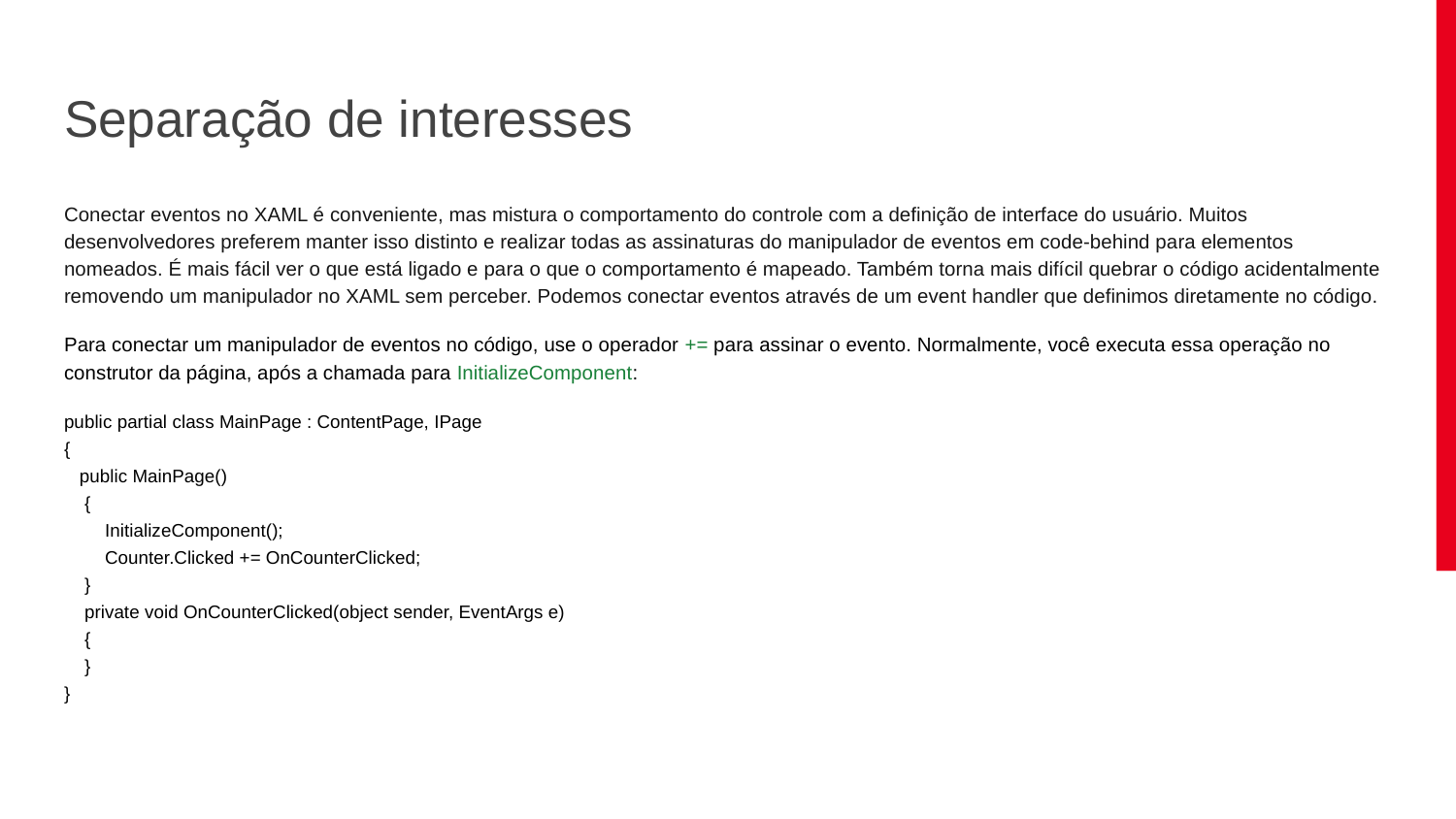

# Separação de interesses
Conectar eventos no XAML é conveniente, mas mistura o comportamento do controle com a definição de interface do usuário. Muitos desenvolvedores preferem manter isso distinto e realizar todas as assinaturas do manipulador de eventos em code-behind para elementos nomeados. É mais fácil ver o que está ligado e para o que o comportamento é mapeado. Também torna mais difícil quebrar o código acidentalmente removendo um manipulador no XAML sem perceber. Podemos conectar eventos através de um event handler que definimos diretamente no código.
Para conectar um manipulador de eventos no código, use o operador += para assinar o evento. Normalmente, você executa essa operação no construtor da página, após a chamada para InitializeComponent:
public partial class MainPage : ContentPage, IPage
{
   public MainPage()
    {
        InitializeComponent();
        Counter.Clicked += OnCounterClicked;
    }
    private void OnCounterClicked(object sender, EventArgs e)
    {
    }
}